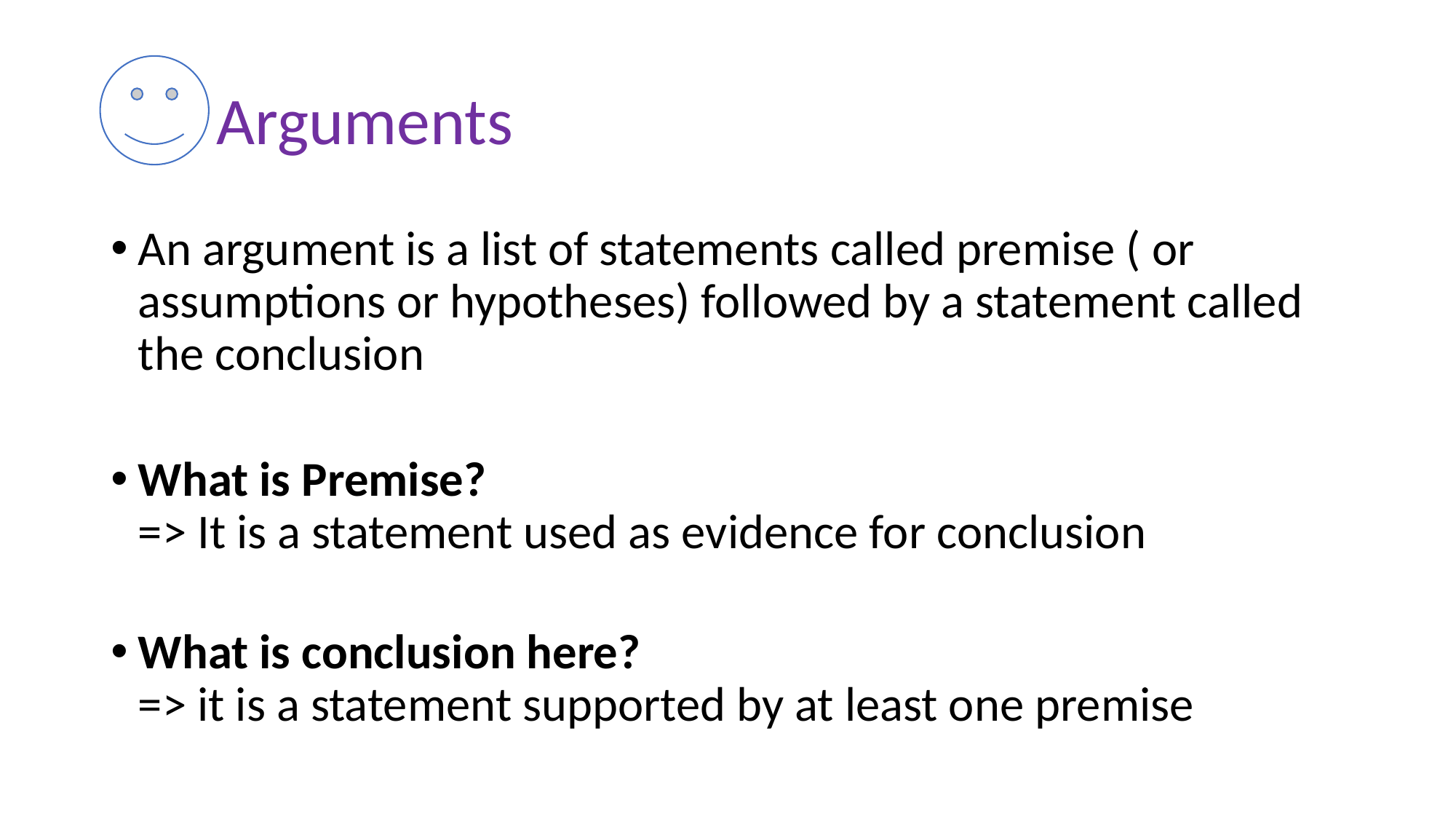

# Arguments

An argument is a list of statements called premise ( or assumptions or hypotheses) followed by a statement called the conclusion
What is Premise? 
=> It is a statement used as evidence for conclusion
What is conclusion here? 
=> it is a statement supported by at least one premise